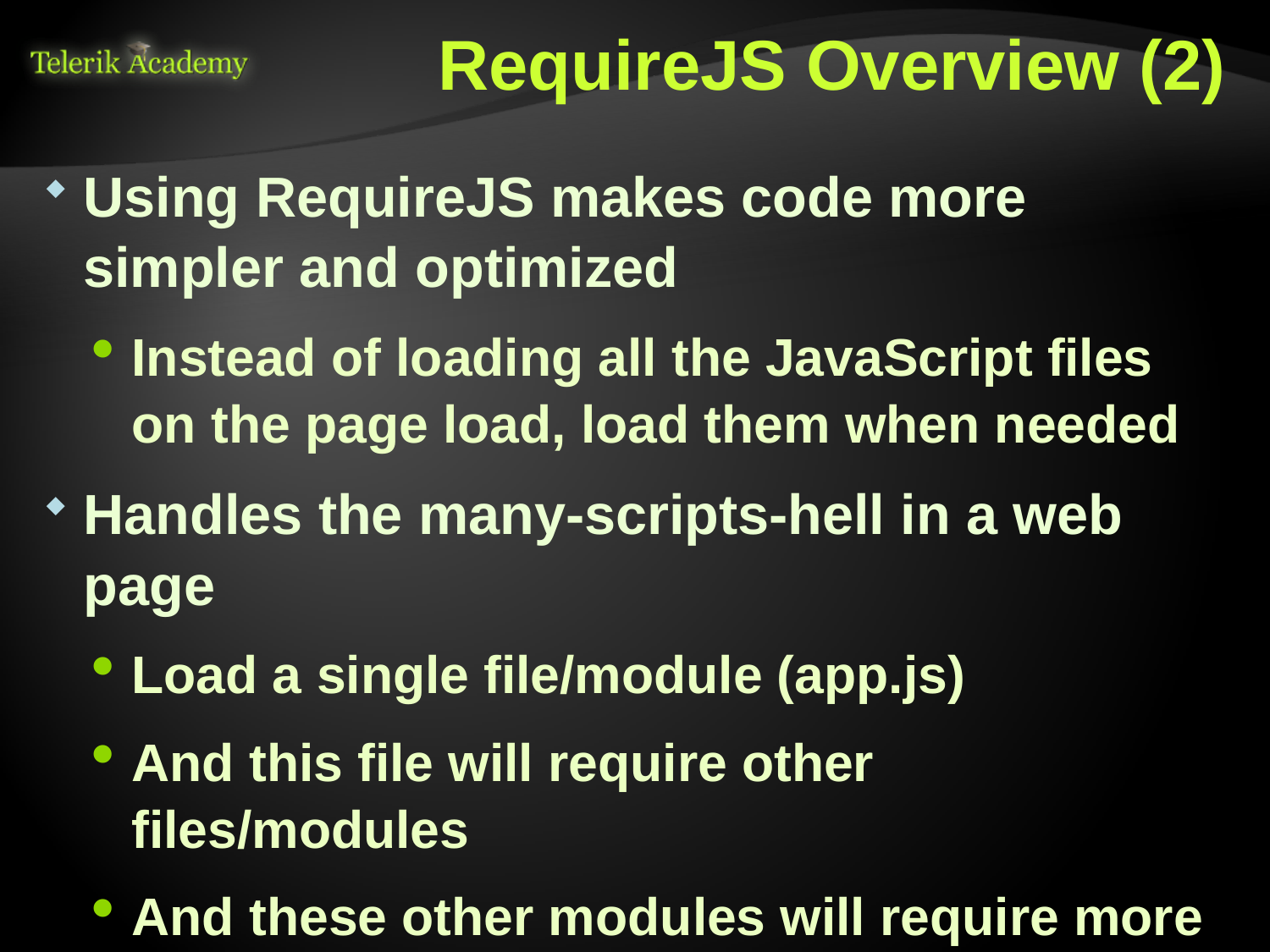

# RequireJS Overview (2)
Using RequireJS makes code more simpler and optimized
Instead of loading all the JavaScript files on the page load, load them when needed
Handles the many-scripts-hell in a web page
Load a single file/module (app.js)
And this file will require other files/modules
And these other modules will require more modules etc…